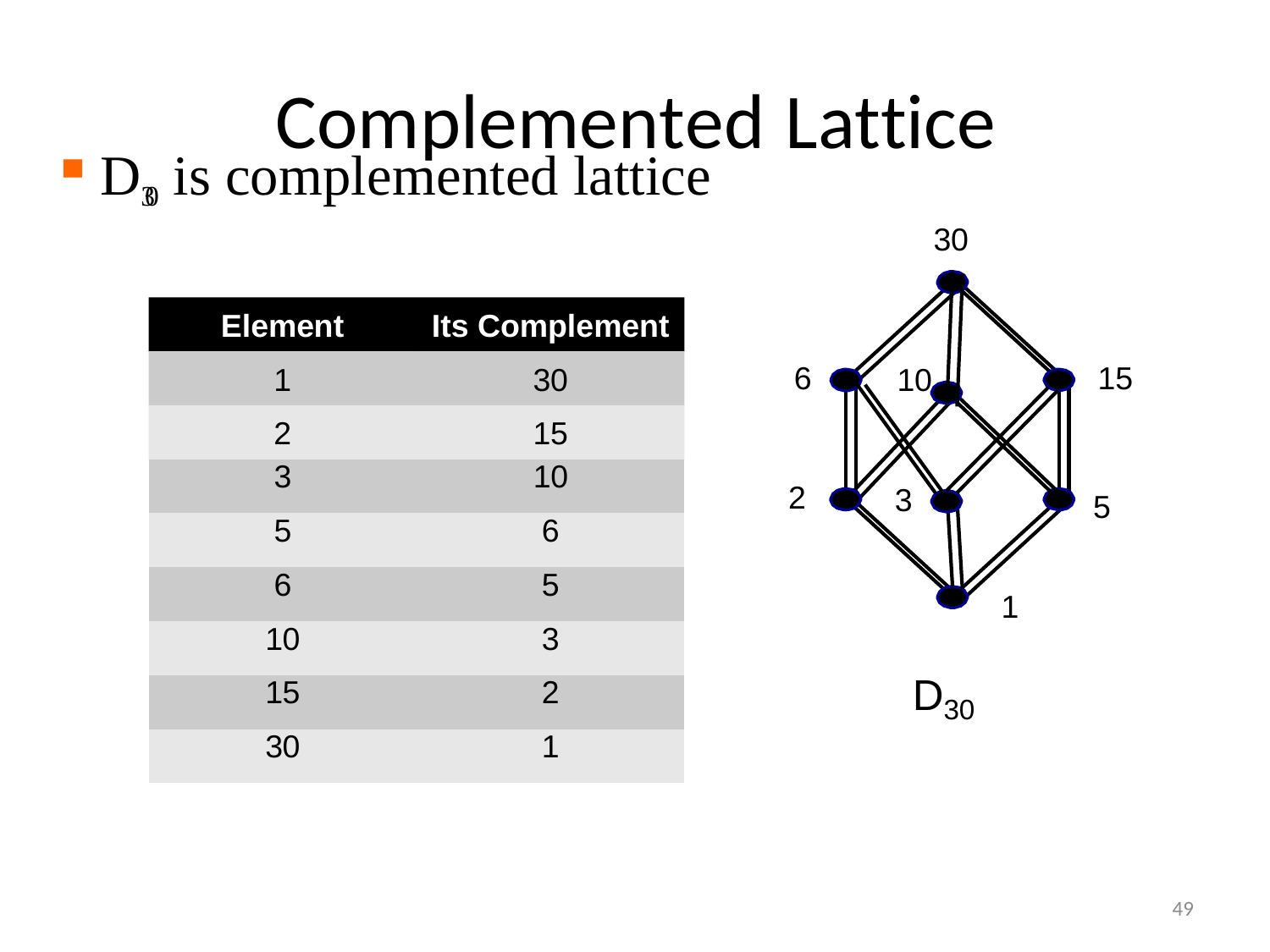

# Complemented Lattice
D30  is complemented lattice
30

Element
Its Complement

6
15
1
30
10

2
15
| 3 | 10 |
| --- | --- |
| 5 | 6 |
| 6 | 5 |
| 10 | 3 |
| 15 | 2 |
| 30 | 1 |
2
3
5

1

D30
49